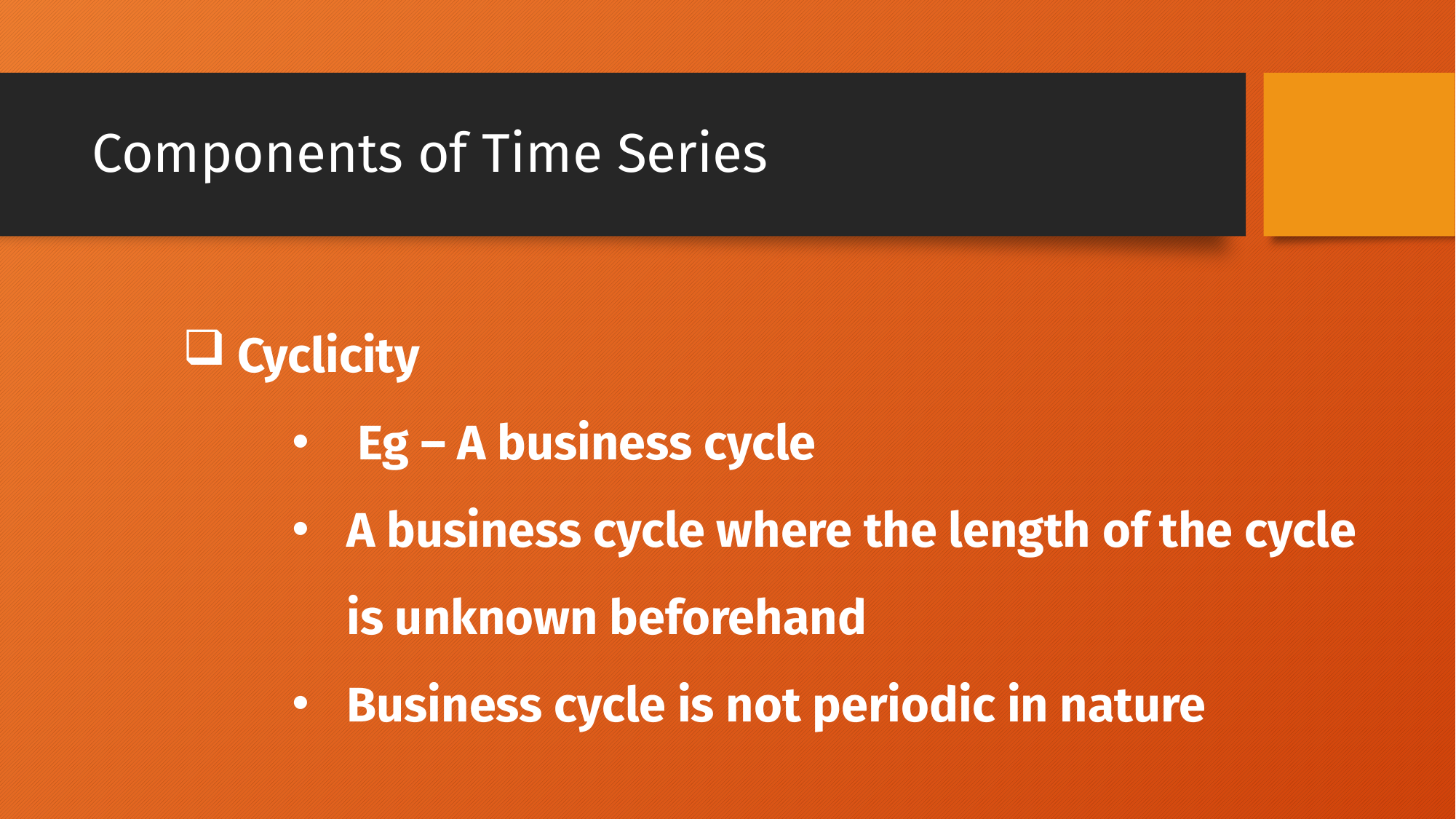

# Components of Time Series
 Cyclicity
 Eg – A business cycle
A business cycle where the length of the cycle is unknown beforehand
Business cycle is not periodic in nature